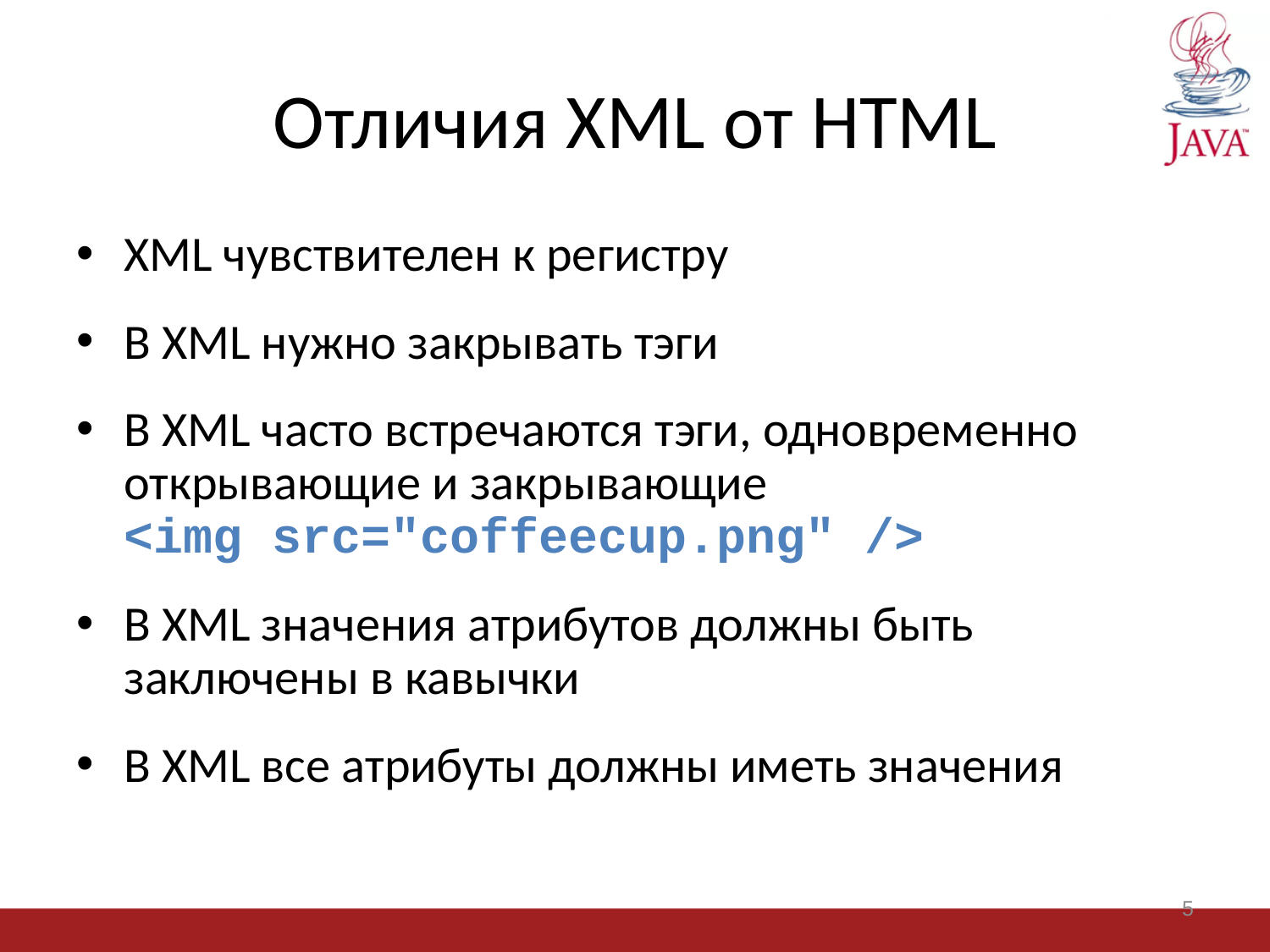

# Отличия XML от HTML
XML чувствителен к регистру
В XML нужно закрывать тэги
В XML часто встречаются тэги, одновременно открывающие и закрывающие
<img src="coffeecup.png" />
В XML значения атрибутов должны быть заключены в кавычки
В XML все атрибуты должны иметь значения
5